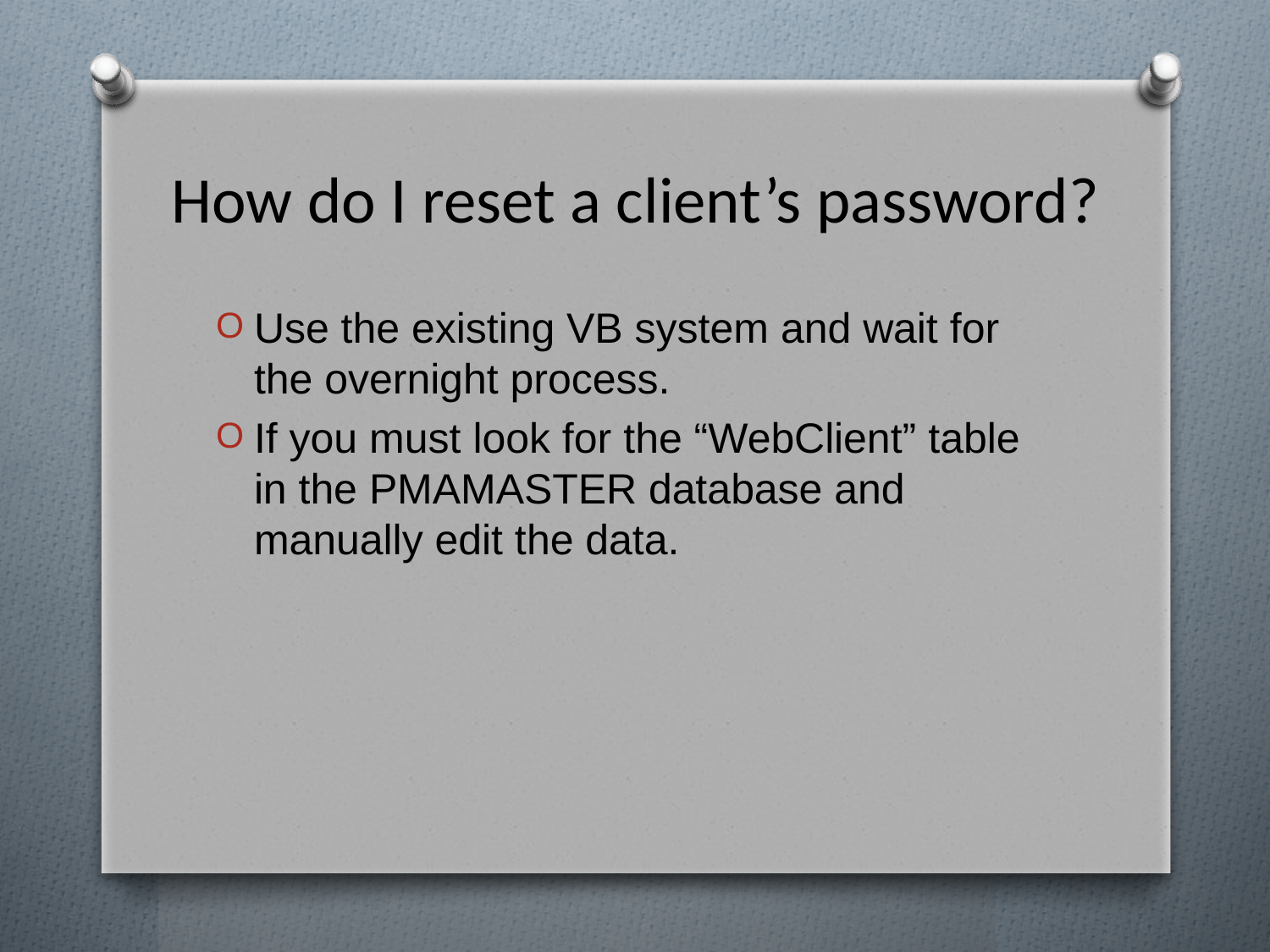

# How do I reset a client’s password?
Use the existing VB system and wait for the overnight process.
If you must look for the “WebClient” table in the PMAMASTER database and manually edit the data.